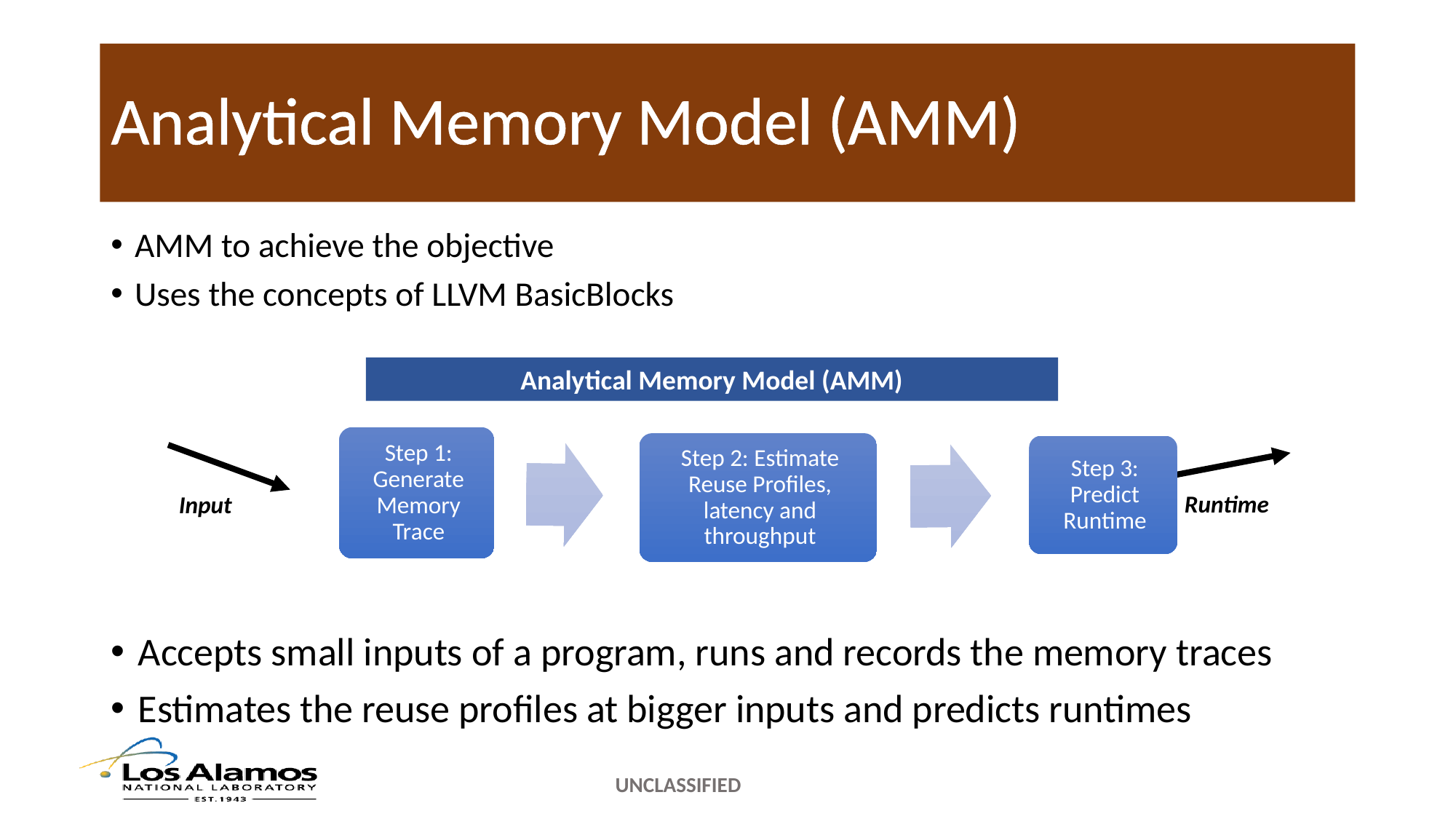

# Analytical Memory Model (AMM)
AMM to achieve the objective
Uses the concepts of LLVM BasicBlocks
Analytical Memory Model (AMM)
Step 1: Generate Memory Trace

Step 2: Estimate Reuse Profiles, latency and throughput

Step 3: Predict Runtime
Runtime
Input
Accepts small inputs of a program, runs and records the memory traces
Estimates the reuse profiles at bigger inputs and predicts runtimes